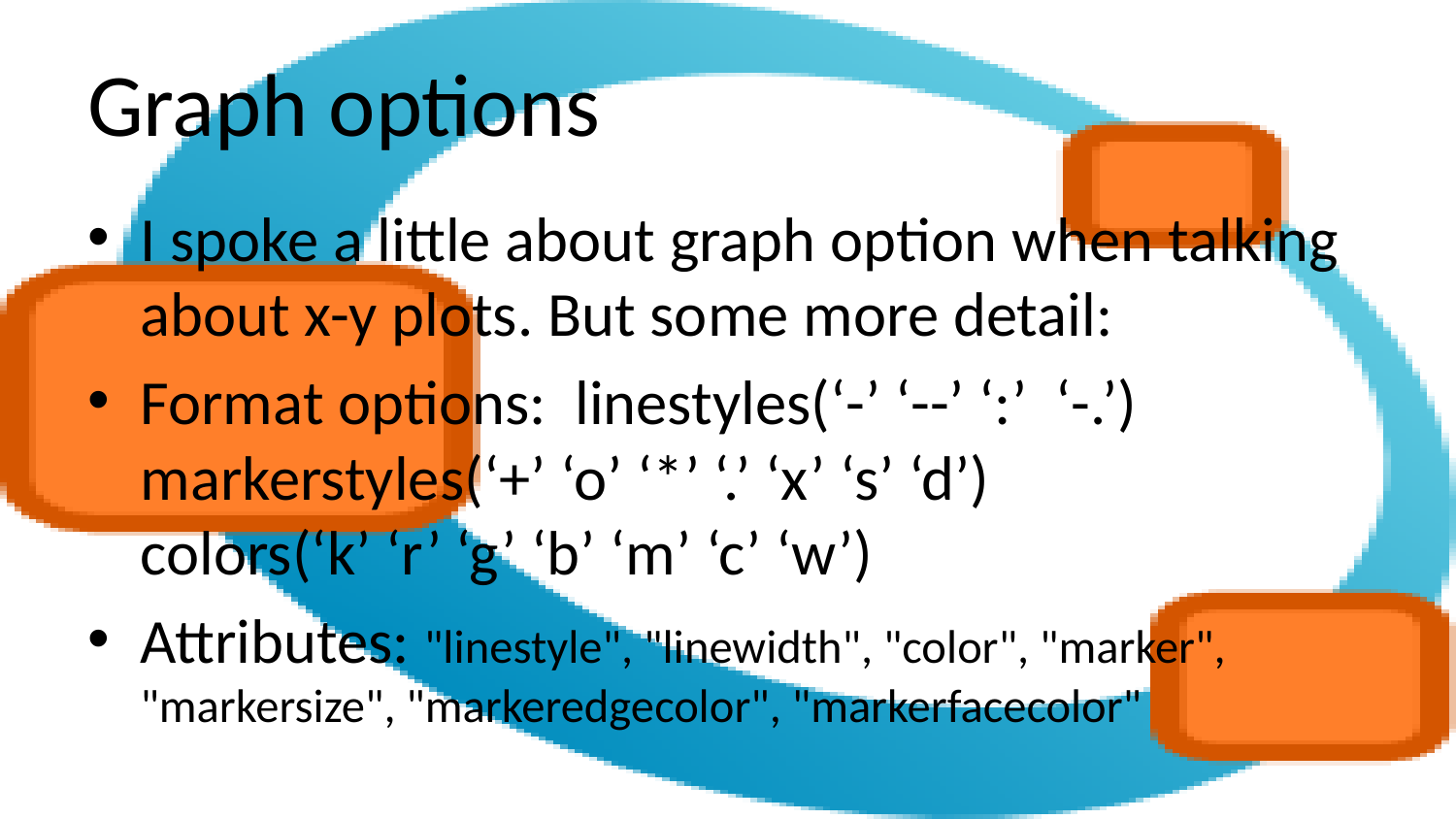

# Graph options
I spoke a little about graph option when talking about x-y plots. But some more detail:
Format options:  linestyles(‘-’ ‘--’ ‘:’  ‘-.’)
markerstyles(‘+’ ‘o’ ‘*’ ‘.’ ‘x’ ‘s’ ‘d’)
colors(‘k’ ‘r’ ‘g’ ‘b’ ‘m’ ‘c’ ‘w’)
Attributes: "linestyle", "linewidth", "color", "marker", "markersize", "markeredgecolor", "markerfacecolor"